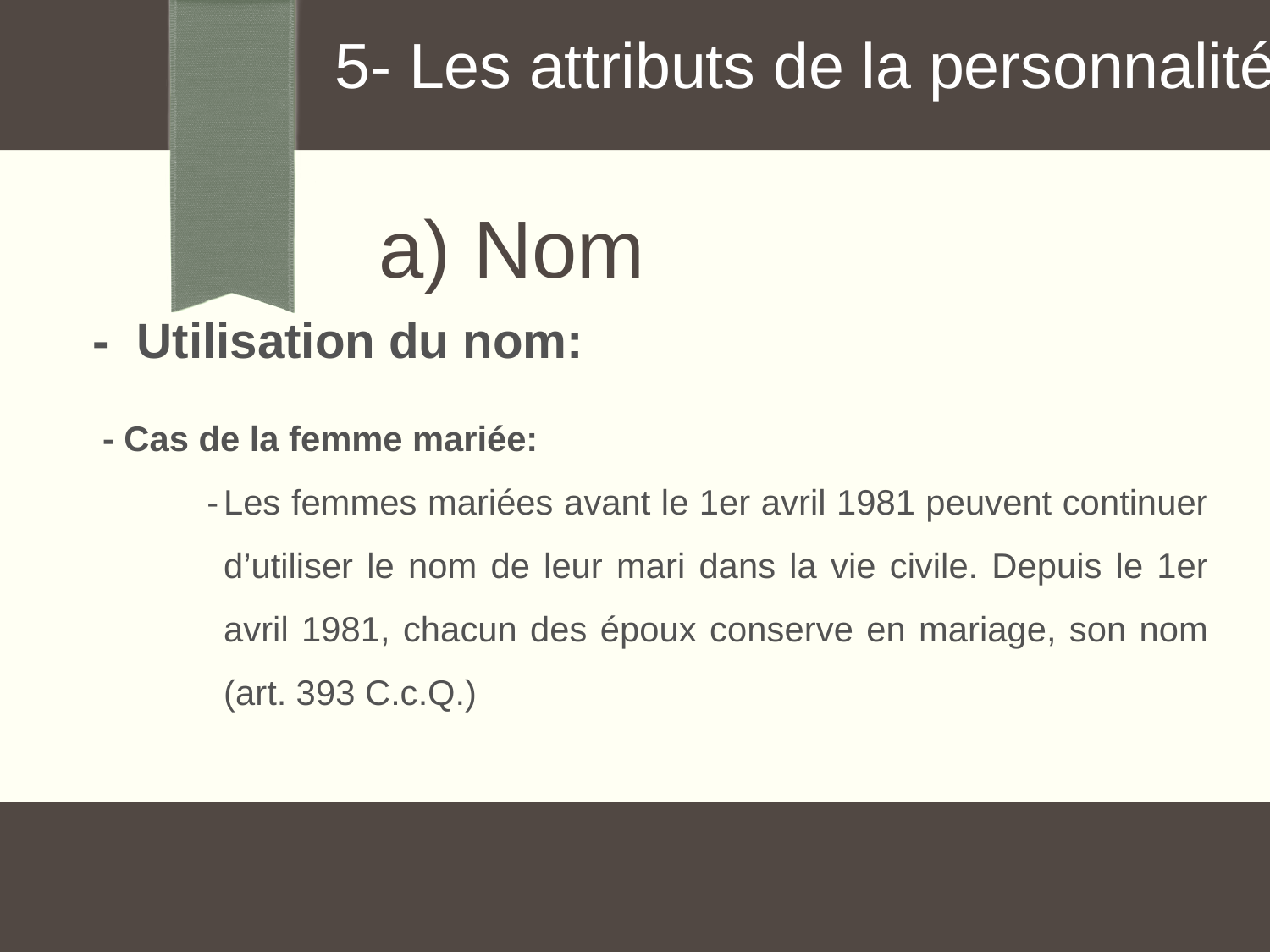

5- Les attributs de la personnalité
a) Nom

-  Utilisation du nom:

 - Cas de la femme mariée:
-	Les femmes mariées avant le 1er avril 1981 peuvent continuer d’utiliser le nom de leur mari dans la vie civile. Depuis le 1er avril 1981, chacun des époux conserve en mariage, son nom (art. 393 C.c.Q.)